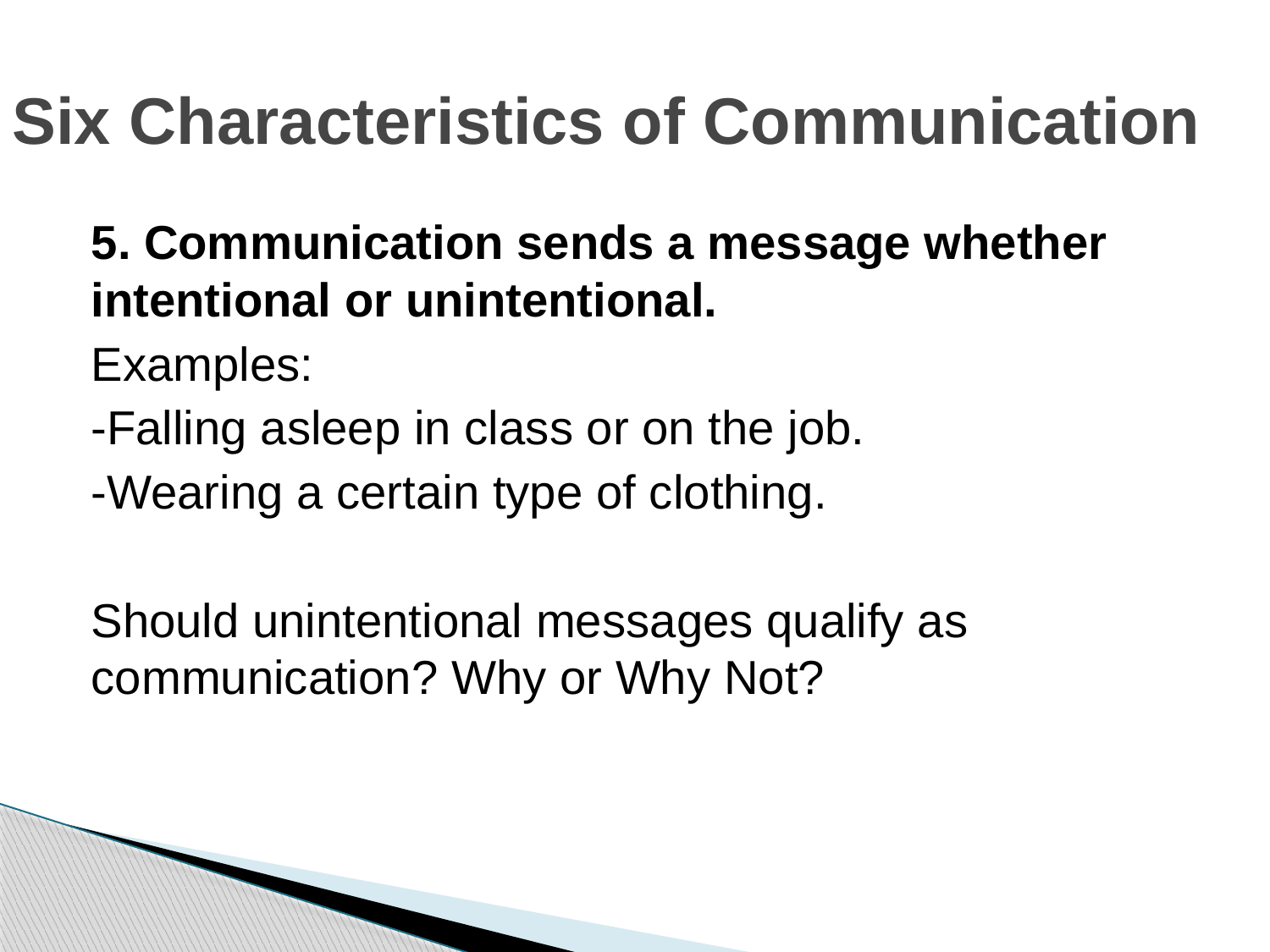

# Six Characteristics of Communication
5. Communication sends a message whether intentional or unintentional.
Examples:
-Falling asleep in class or on the job.
-Wearing a certain type of clothing.

Should unintentional messages qualify as communication? Why or Why Not?